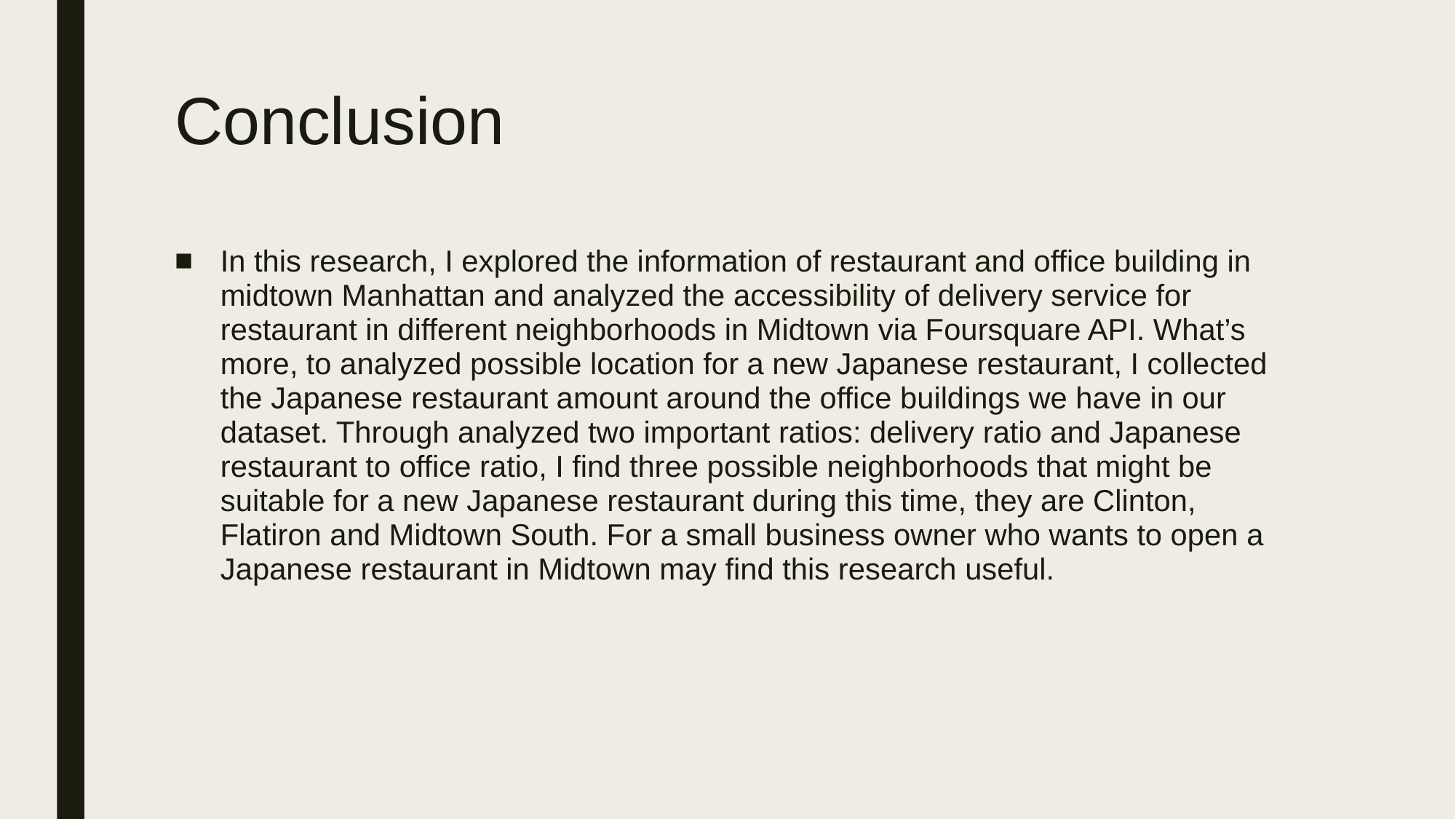

# Conclusion
In this research, I explored the information of restaurant and office building in midtown Manhattan and analyzed the accessibility of delivery service for restaurant in different neighborhoods in Midtown via Foursquare API. What’s more, to analyzed possible location for a new Japanese restaurant, I collected the Japanese restaurant amount around the office buildings we have in our dataset. Through analyzed two important ratios: delivery ratio and Japanese restaurant to office ratio, I find three possible neighborhoods that might be suitable for a new Japanese restaurant during this time, they are Clinton, Flatiron and Midtown South. For a small business owner who wants to open a Japanese restaurant in Midtown may find this research useful.